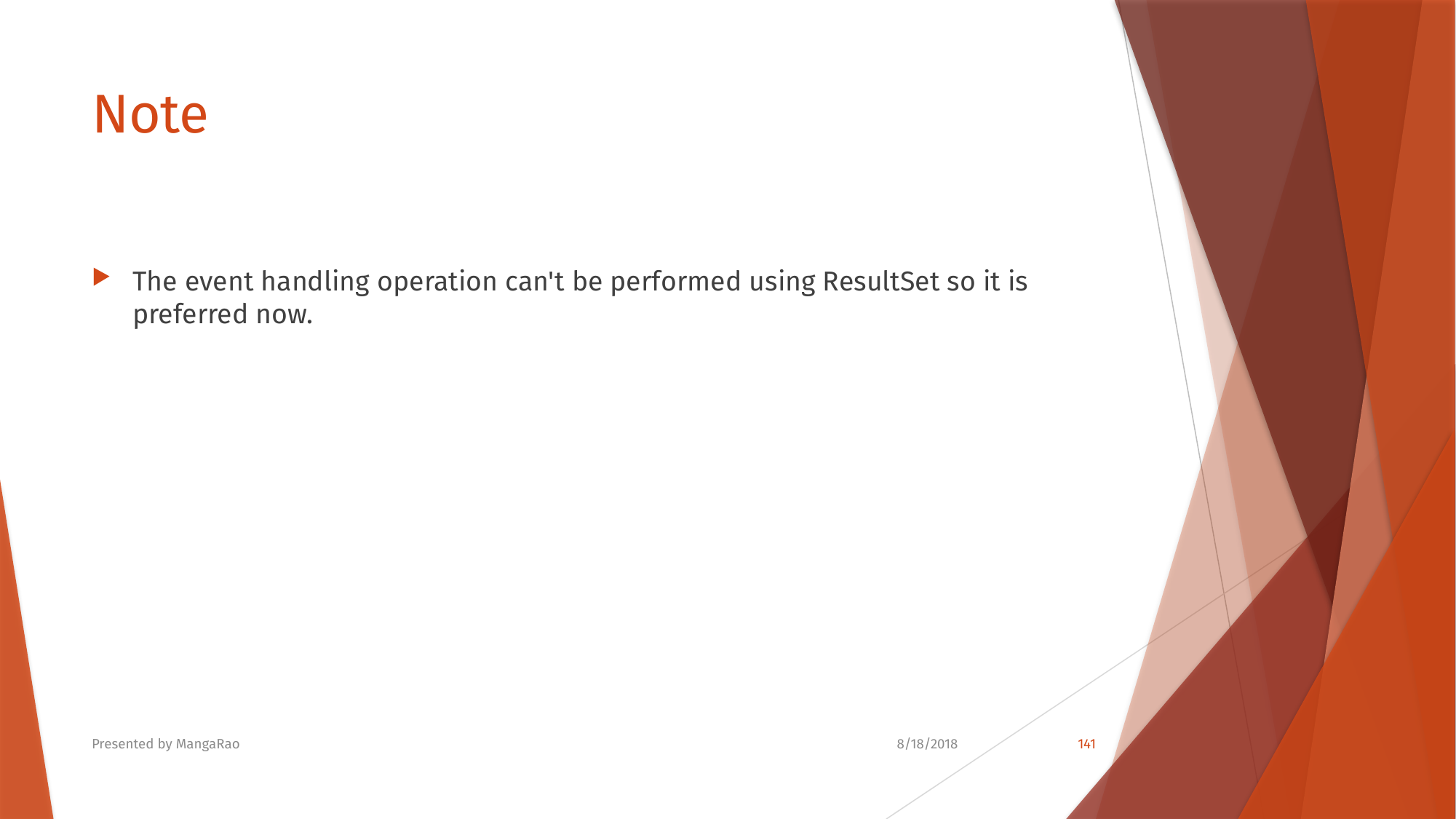

# Note
The event handling operation can't be performed using ResultSet so it is preferred now.
Presented by MangaRao
8/18/2018
141